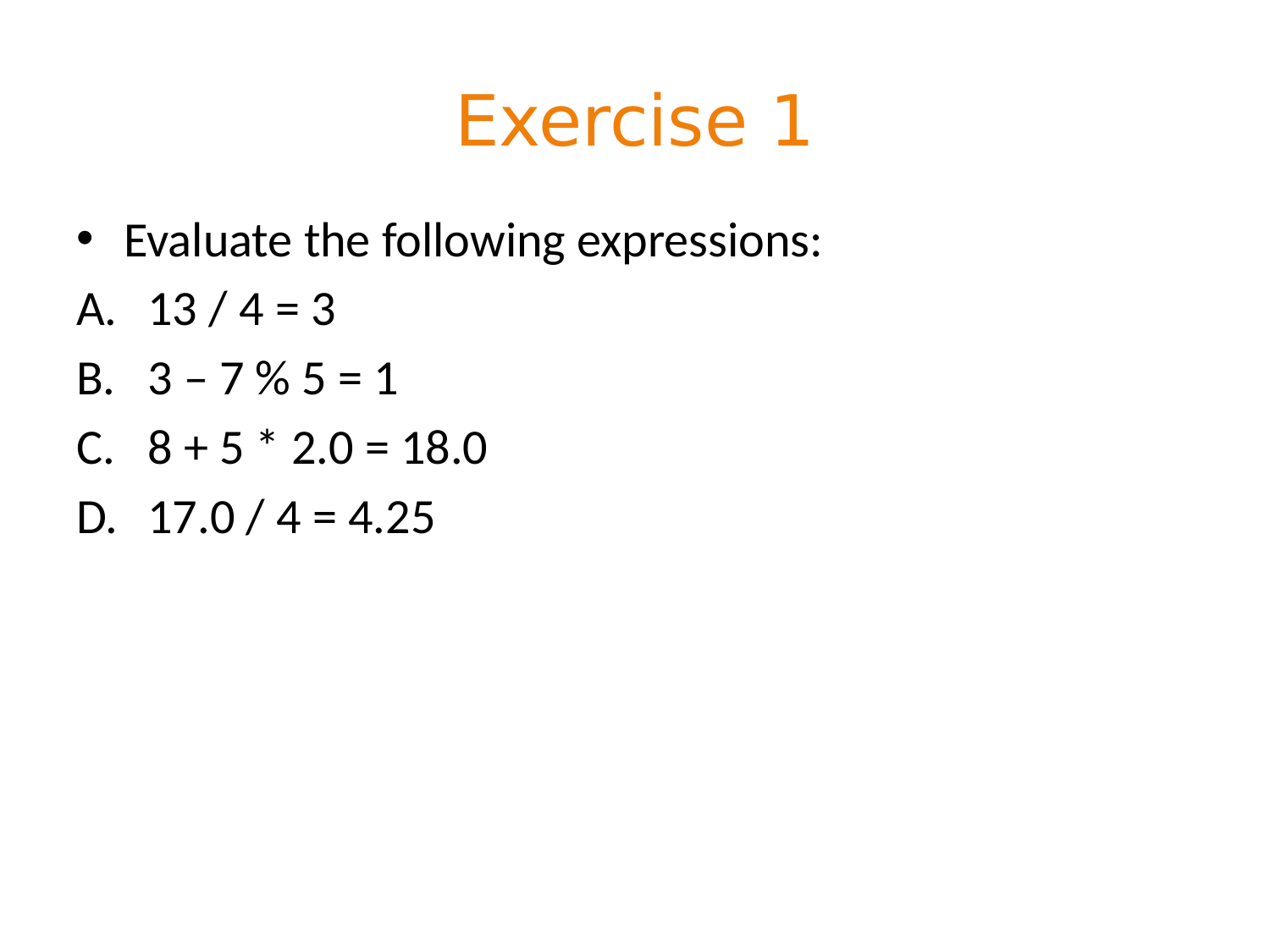

# Exercise 1
Evaluate the following expressions:
13 / 4 = 3
3 – 7 % 5 = 1
8 + 5 * 2.0 = 18.0
17.0 / 4 = 4.25